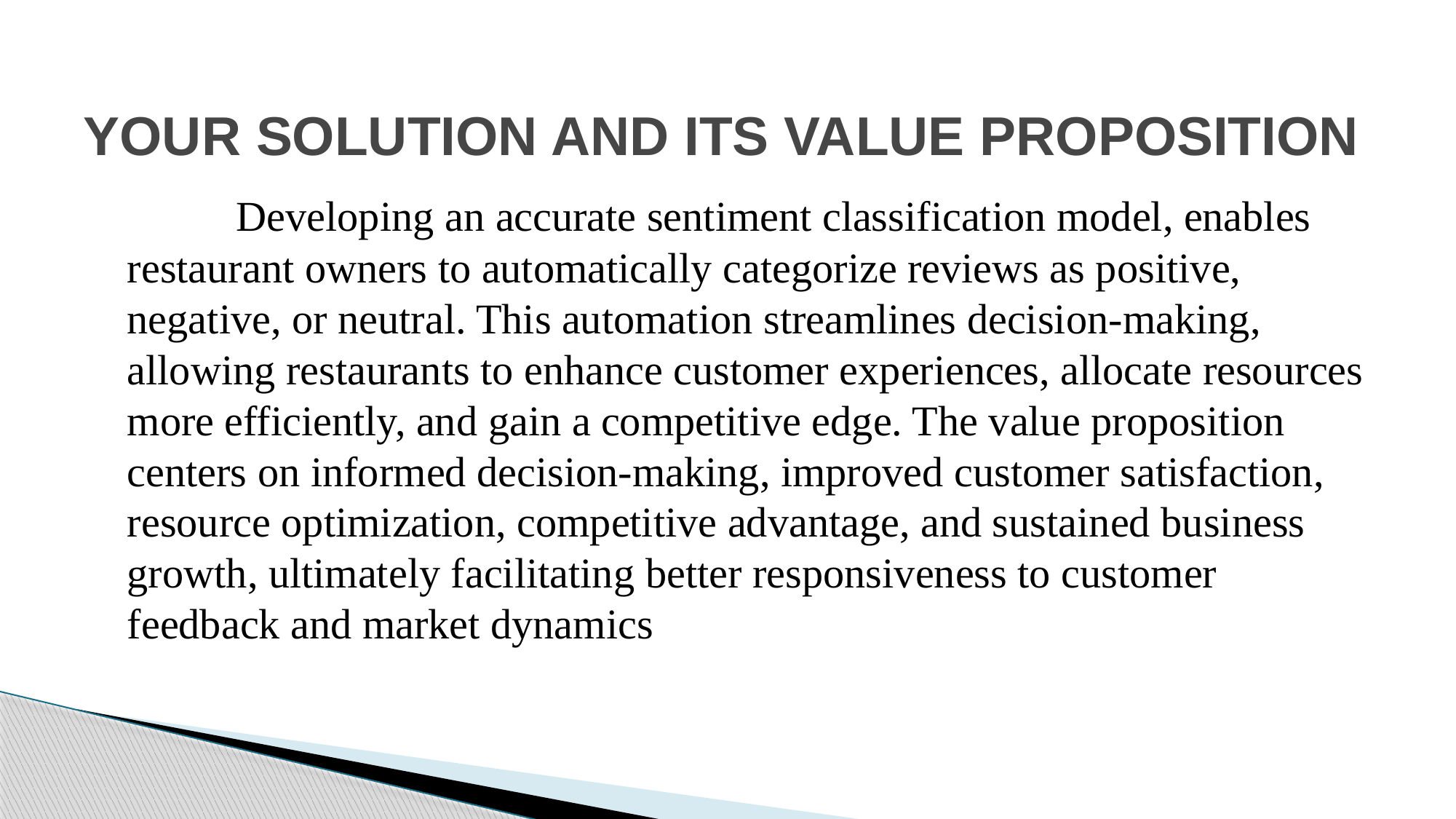

# YOUR SOLUTION AND ITS VALUE PROPOSITION
		Developing an accurate sentiment classification model, enables restaurant owners to automatically categorize reviews as positive, negative, or neutral. This automation streamlines decision-making, allowing restaurants to enhance customer experiences, allocate resources more efficiently, and gain a competitive edge. The value proposition centers on informed decision-making, improved customer satisfaction, resource optimization, competitive advantage, and sustained business growth, ultimately facilitating better responsiveness to customer feedback and market dynamics